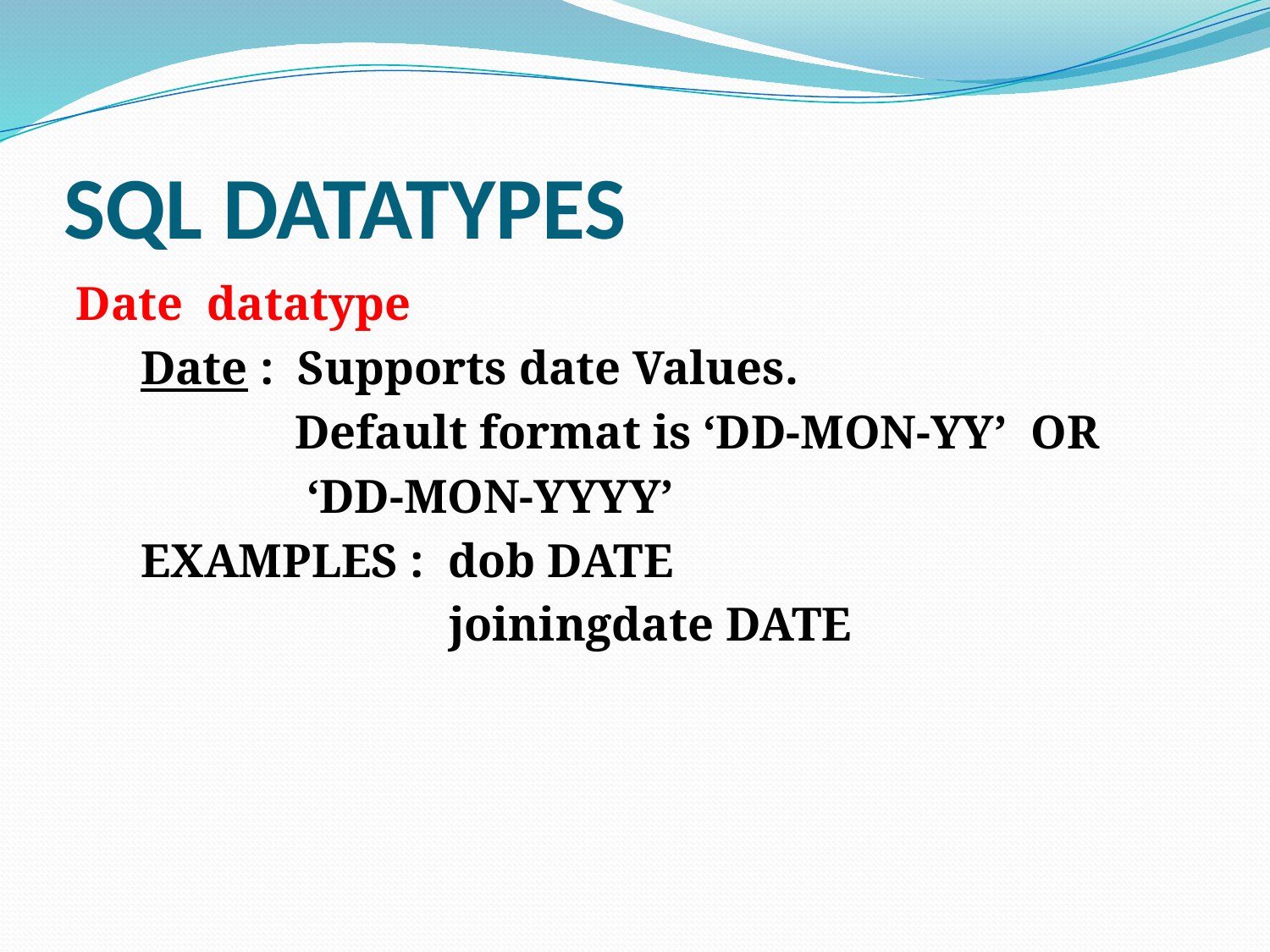

# SQL DATATYPES
Date  datatype
Date :  Supports date Values.
             Default format is ‘DD-MON-YY’  OR
              ‘DD-MON-YYYY’
EXAMPLES :  dob DATE
                          joiningdate DATE